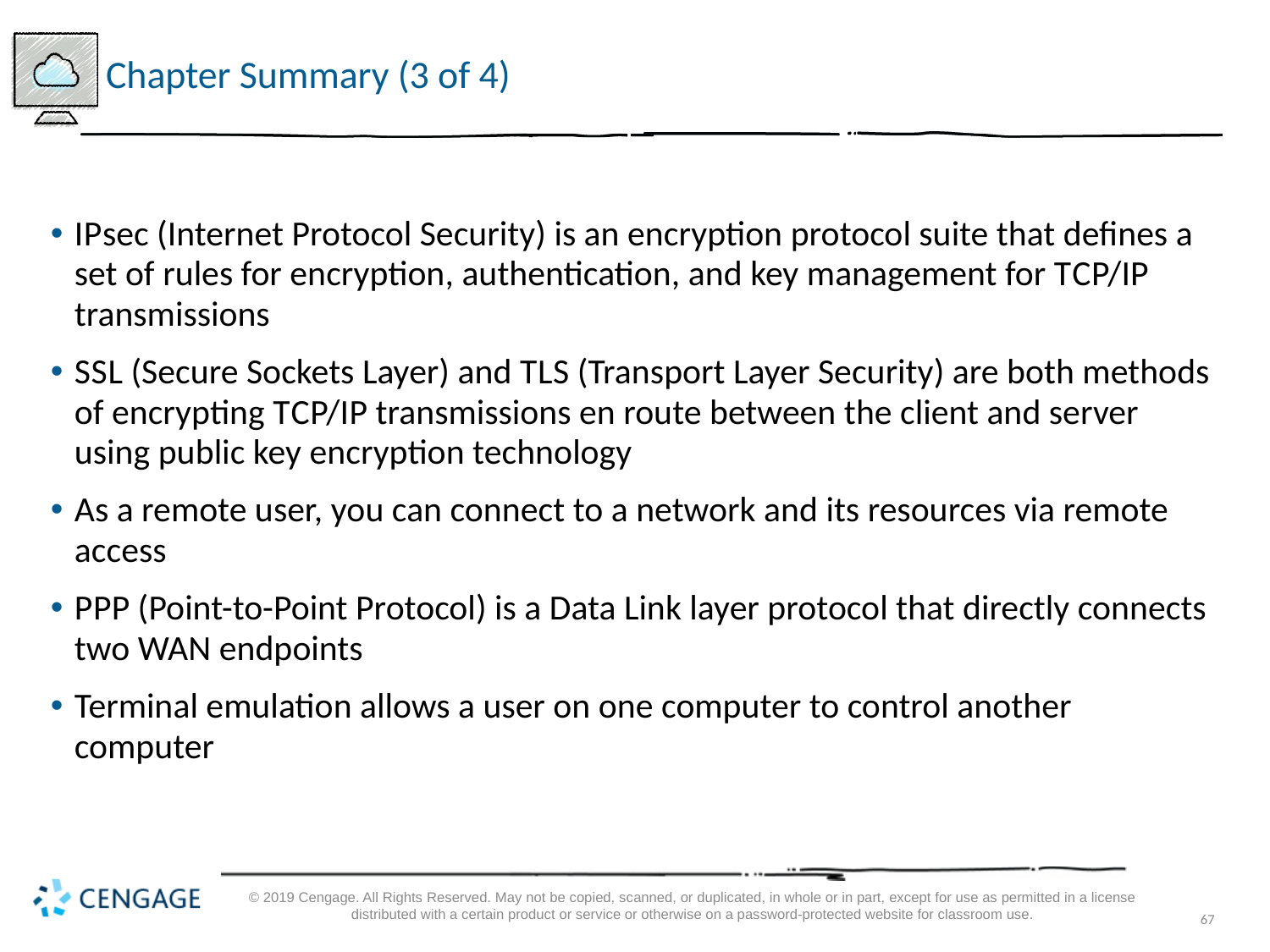

# Chapter Summary (3 of 4)
I P sec (Internet Protocol Security) is an encryption protocol suite that defines a set of rules for encryption, authentication, and key management for T C P/IP transmissions
S S L (Secure Sockets Layer) and T L S (Transport Layer Security) are both methods of encrypting T C P/I P transmissions en route between the client and server using public key encryption technology
As a remote user, you can connect to a network and its resources via remote access
P P P (Point-to-Point Protocol) is a Data Link layer protocol that directly connects two WAN endpoints
Terminal emulation allows a user on one computer to control another computer
© 2019 Cengage. All Rights Reserved. May not be copied, scanned, or duplicated, in whole or in part, except for use as permitted in a license distributed with a certain product or service or otherwise on a password-protected website for classroom use.